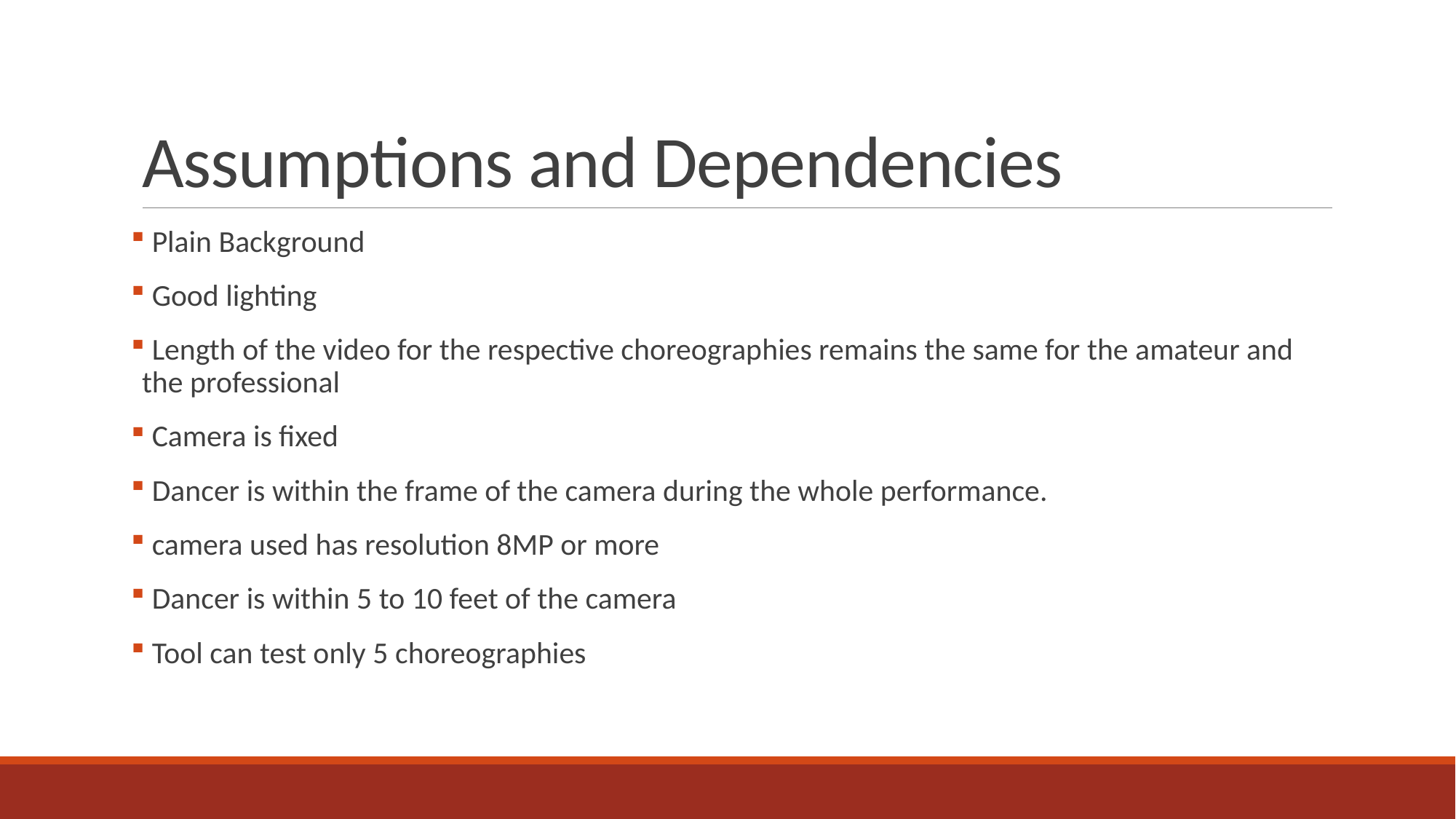

# Assumptions and Dependencies
 Plain Background
 Good lighting
 Length of the video for the respective choreographies remains the same for the amateur and the professional
 Camera is fixed
 Dancer is within the frame of the camera during the whole performance.
 camera used has resolution 8MP or more
 Dancer is within 5 to 10 feet of the camera
 Tool can test only 5 choreographies